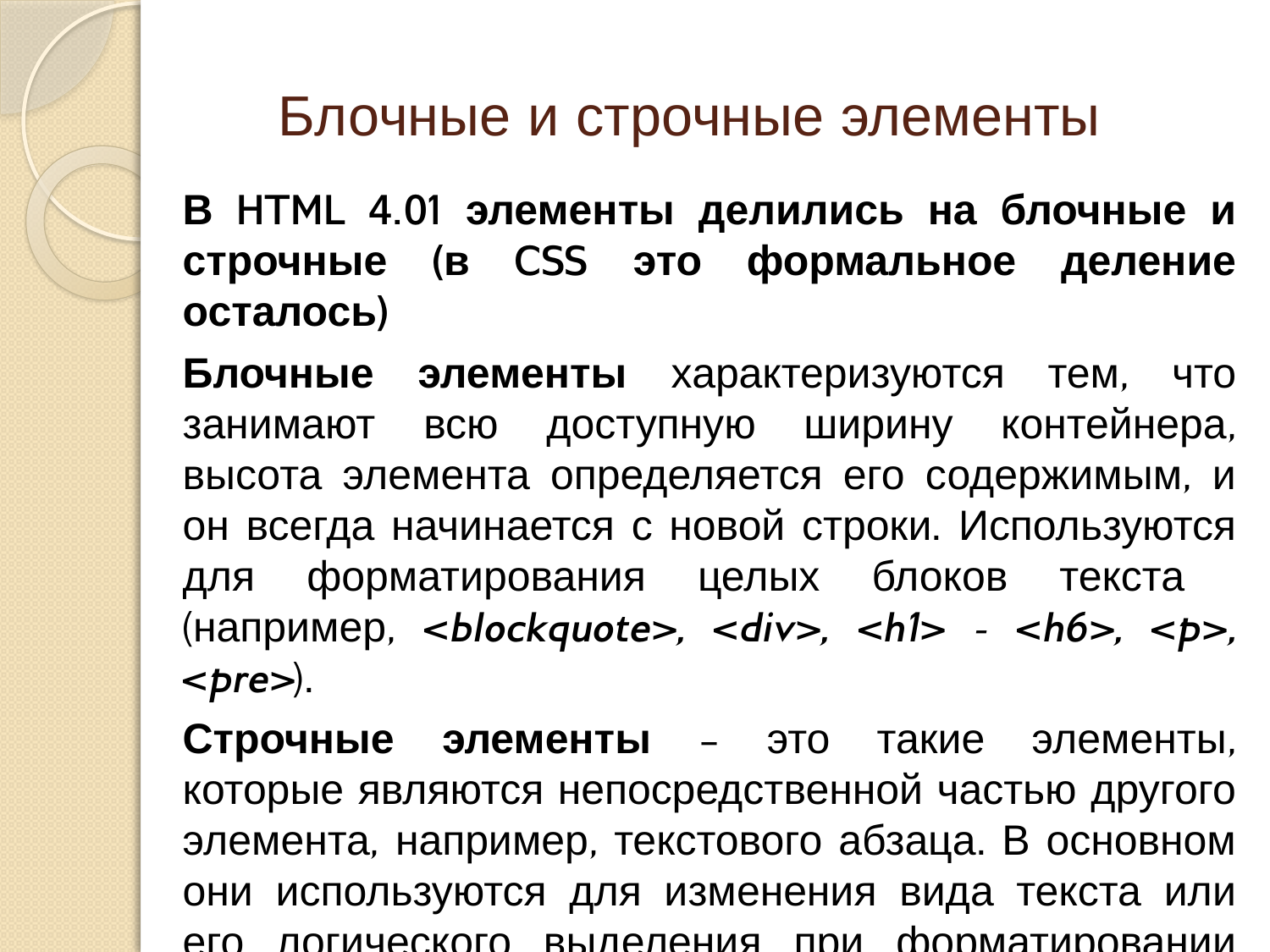

# Блочные и строчные элементы
В HTML 4.01 элементы делились на блочные и строчные (в CSS это формальное деление осталось)
Блочные элементы характеризуются тем, что занимают всю доступную ширину контейнера, высота элемента определяется его содержимым, и он всегда начинается с новой строки. Используются для форматирования целых блоков текста  (например, <blockquote>, <div>, <h1> - <h6>, <p>, <pre>).
Строчные элементы – это такие элементы, которые являются непосредственной частью другого элемента, например, текстового абзаца. В основном они используются для изменения вида текста или его логического выделения при форматировании отдельных слов  и символов (например, <a>, <i>, <img> и т.п.)